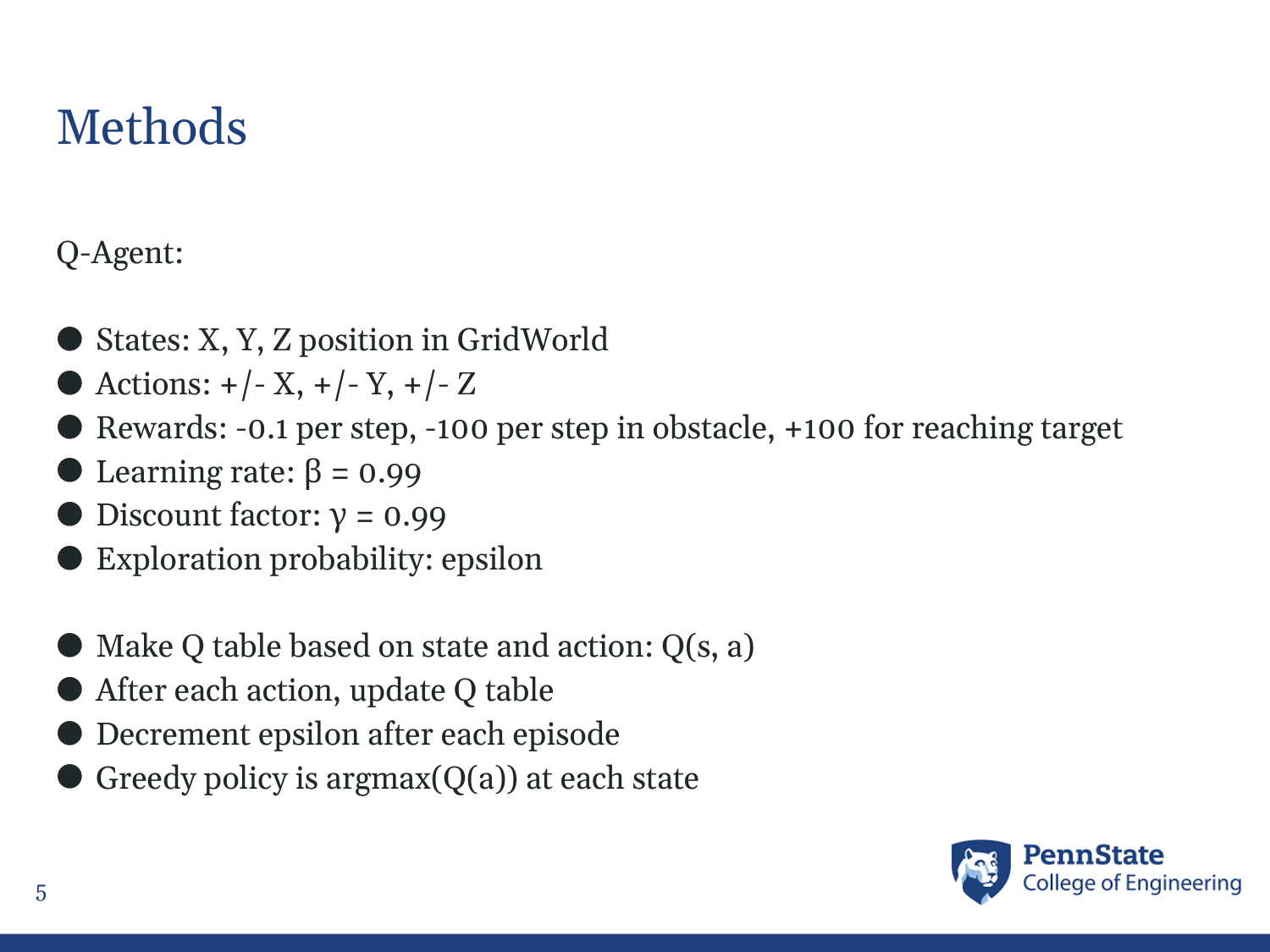

# Methods
Q-Agent:

States: X, Y, Z position in GridWorld
Actions: +/- X, +/- Y, +/- Z
Rewards: -0.1 per step, -100 per step in obstacle, +100 for reaching target
Learning rate: β = 0.99
Discount factor: γ = 0.99
Exploration probability: epsilon

Make Q table based on state and action: Q(s, a)
After each action, update Q table
Decrement epsilon after each episode
Greedy policy is argmax(Q(a)) at each state

5